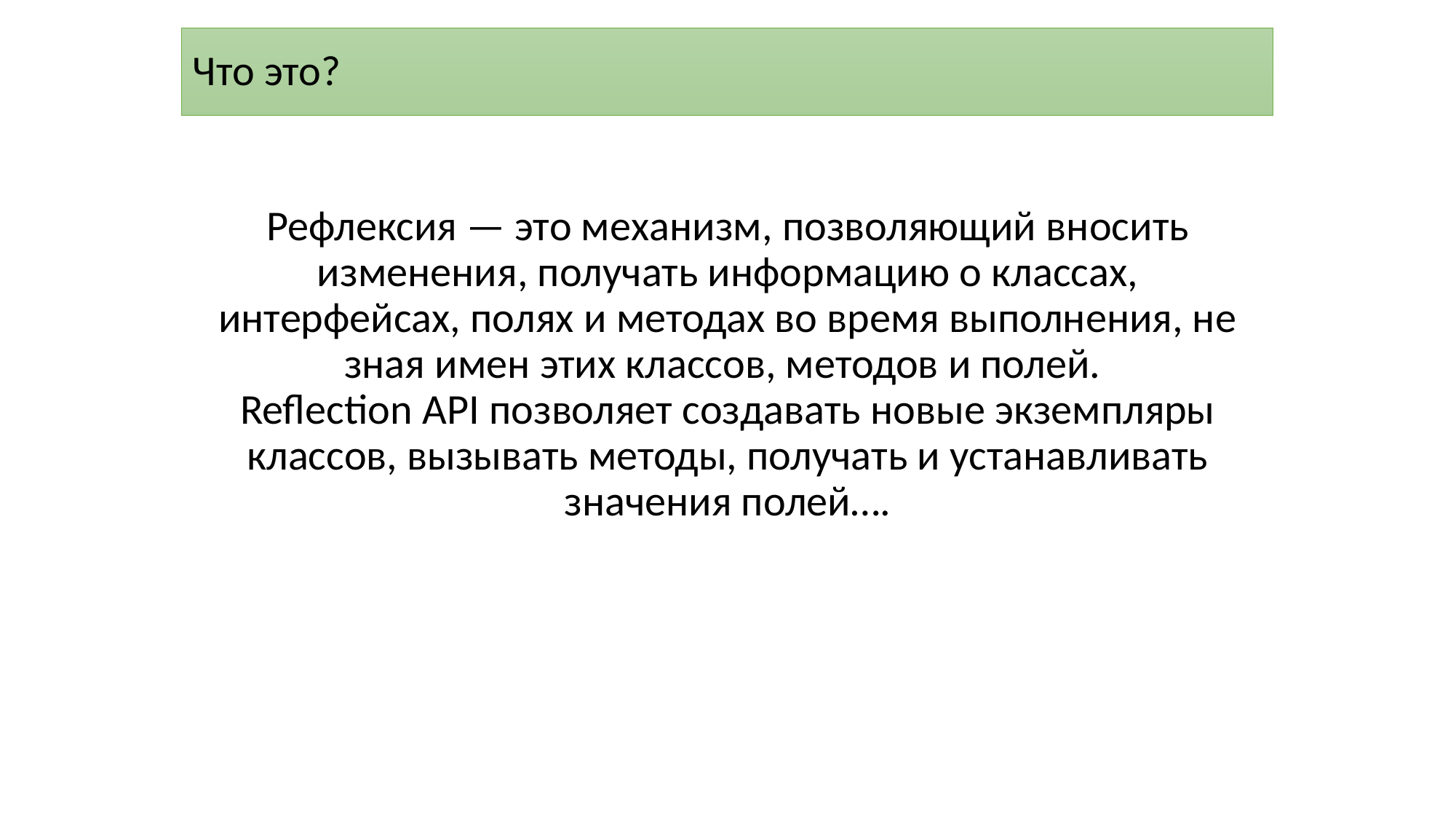

Что это?
# Рефлексия — это механизм, позволяющий вносить изменения, получать информацию о классах, интерфейсах, полях и методах во время выполнения, не зная имен этих классов, методов и полей. Reflection API позволяет создавать новые экземпляры классов, вызывать методы, получать и устанавливать значения полей….